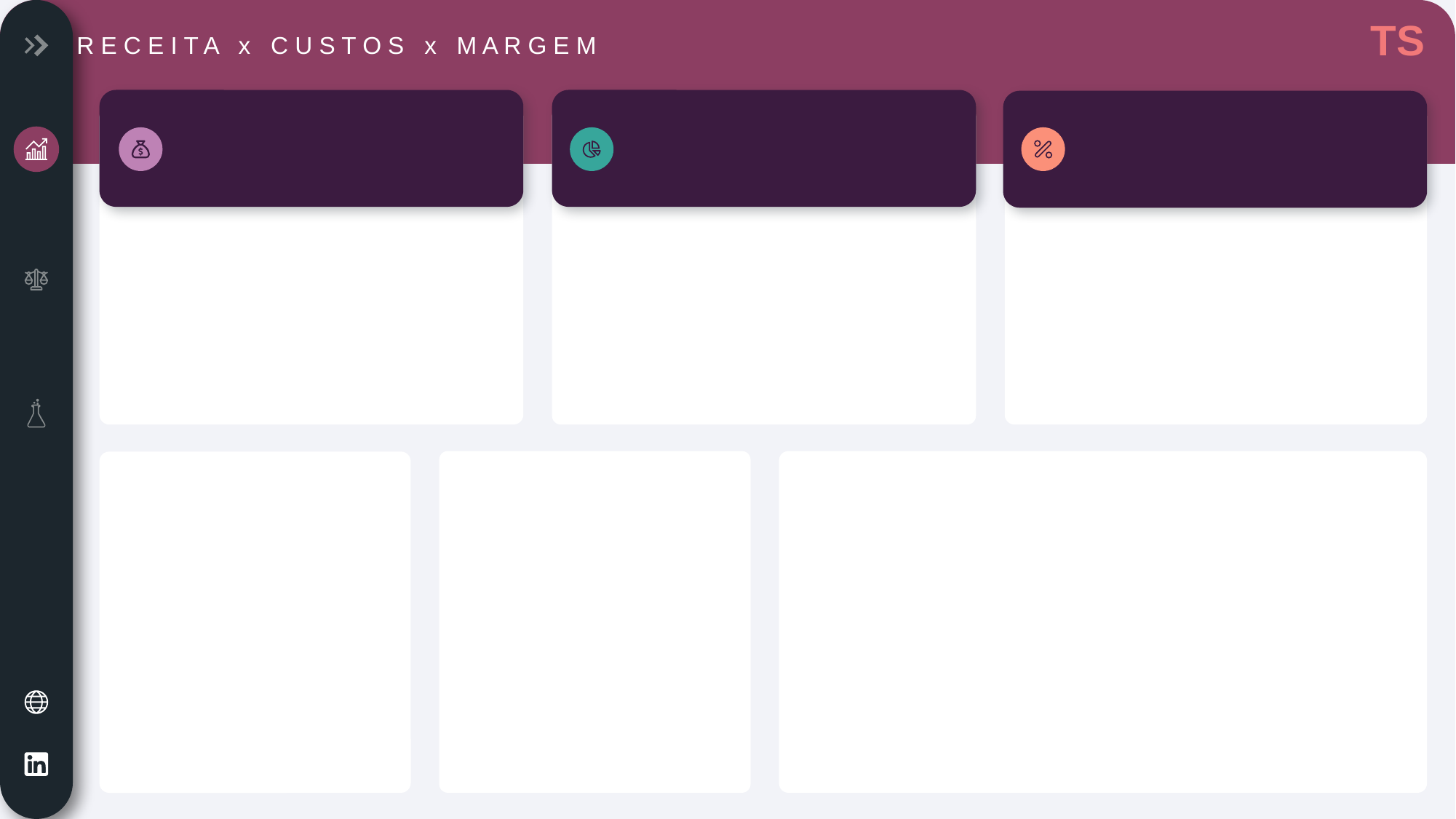

TS
R E C E I T A   x   C U S T O S   x   M A R G E M